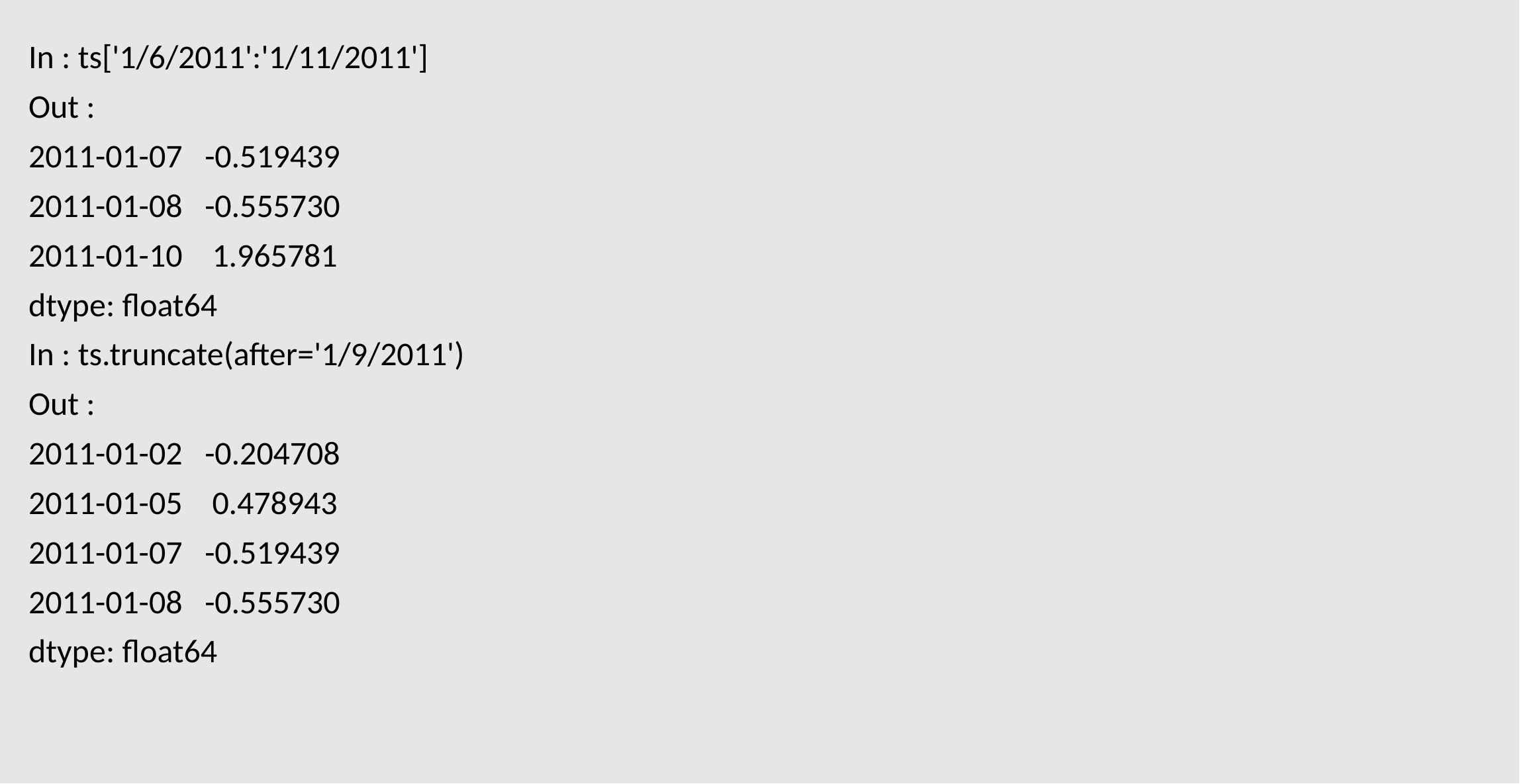

In : ts['1/6/2011':'1/11/2011']
Out :
2011-01-07   -0.519439
2011-01-08   -0.555730
2011-01-10    1.965781
dtype: float64
In : ts.truncate(after='1/9/2011')
Out :
2011-01-02   -0.204708
2011-01-05    0.478943
2011-01-07   -0.519439
2011-01-08   -0.555730
dtype: float64